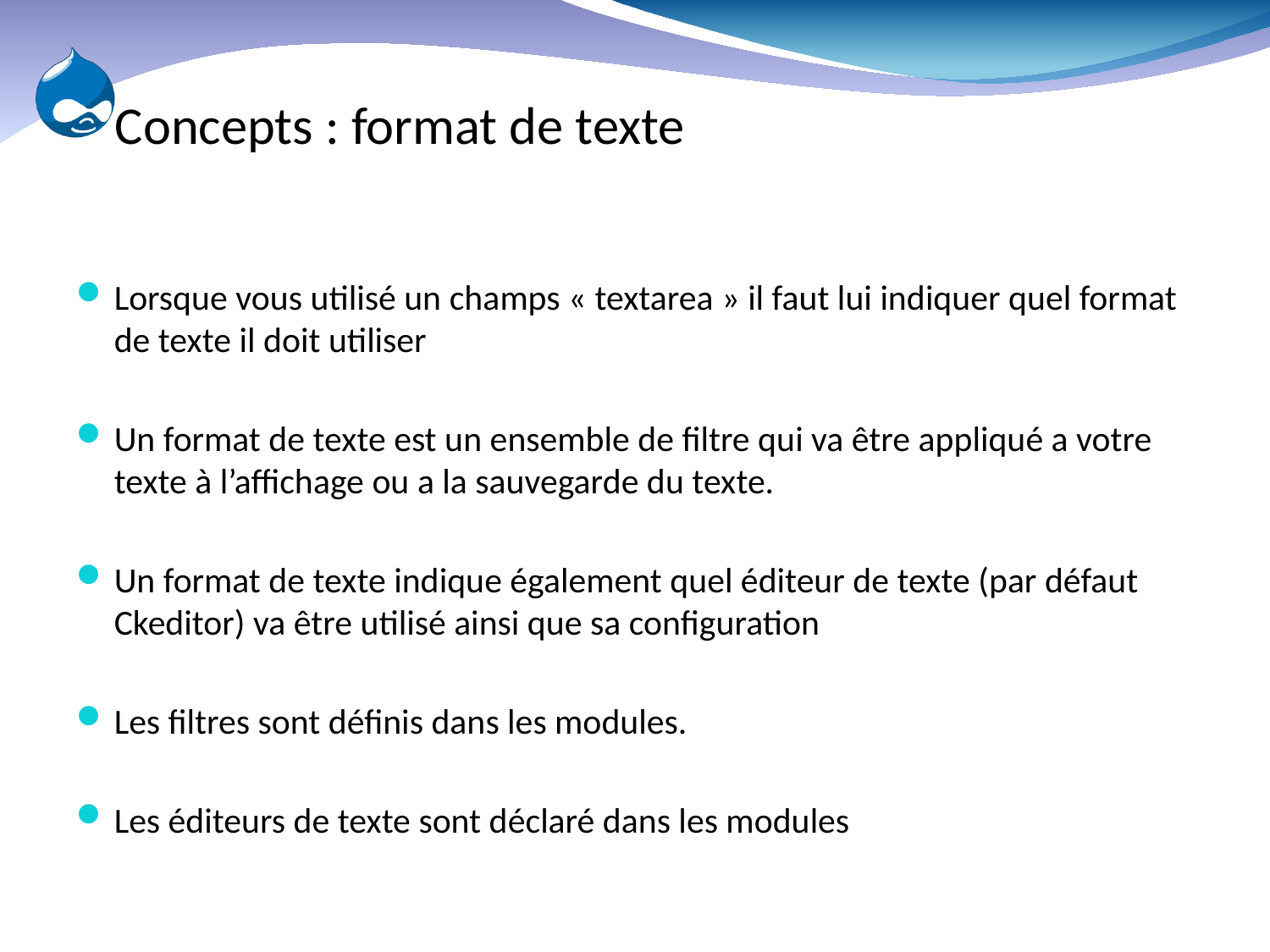

# Concepts : format de texte
Lorsque vous utilisé un champs « textarea » il faut lui indiquer quel format de texte il doit utiliser

Un format de texte est un ensemble de filtre qui va être appliqué a votre texte à l’affichage ou a la sauvegarde du texte.

Un format de texte indique également quel éditeur de texte (par défaut Ckeditor) va être utilisé ainsi que sa configuration

Les filtres sont définis dans les modules.

Les éditeurs de texte sont déclaré dans les modules